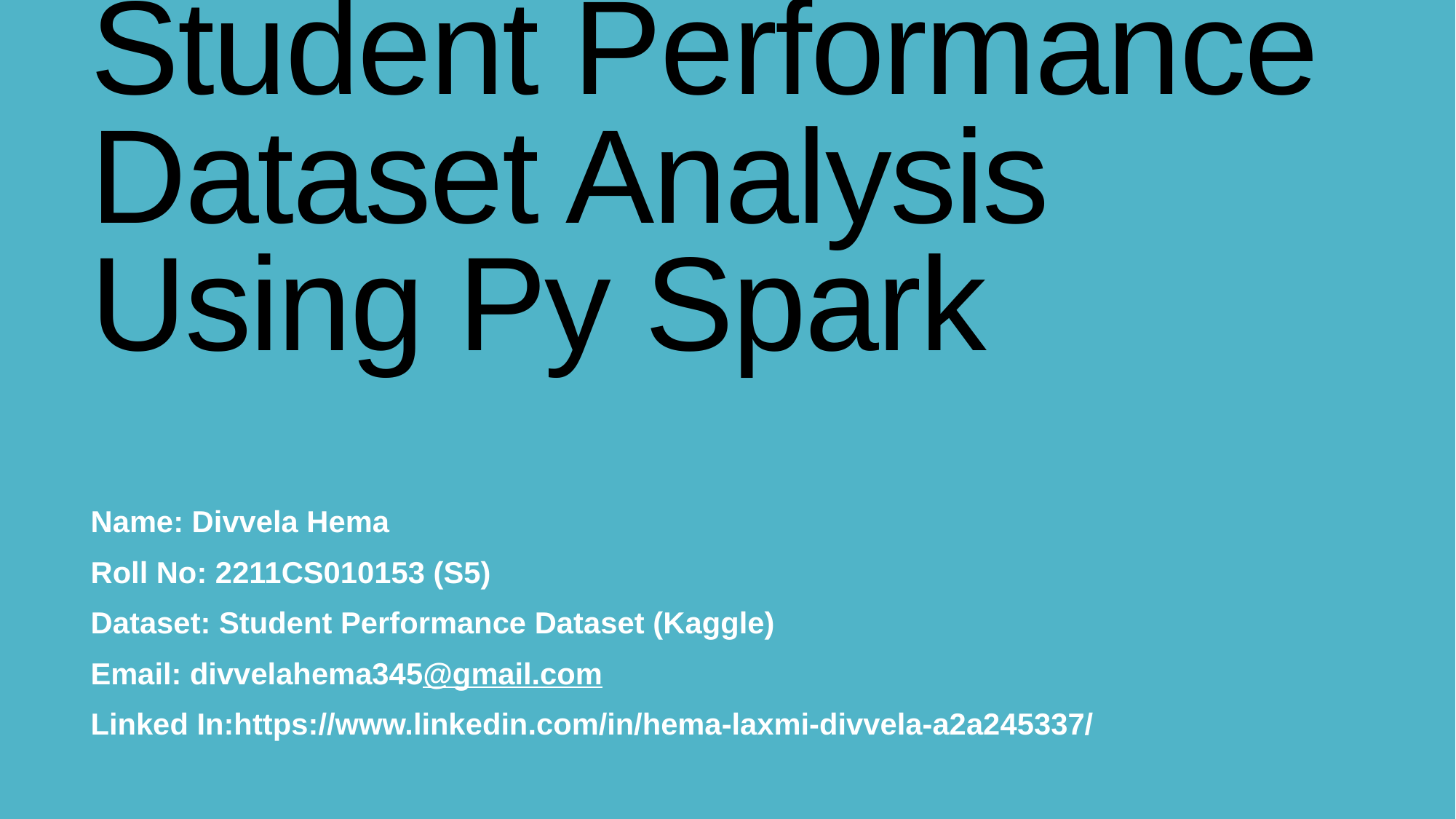

# Student Performance Dataset Analysis Using Py Spark
Name: Divvela Hema
Roll No: 2211CS010153 (S5)
Dataset: Student Performance Dataset (Kaggle)
Email: divvelahema345@gmail.com
Linked In:https://www.linkedin.com/in/hema-laxmi-divvela-a2a245337/